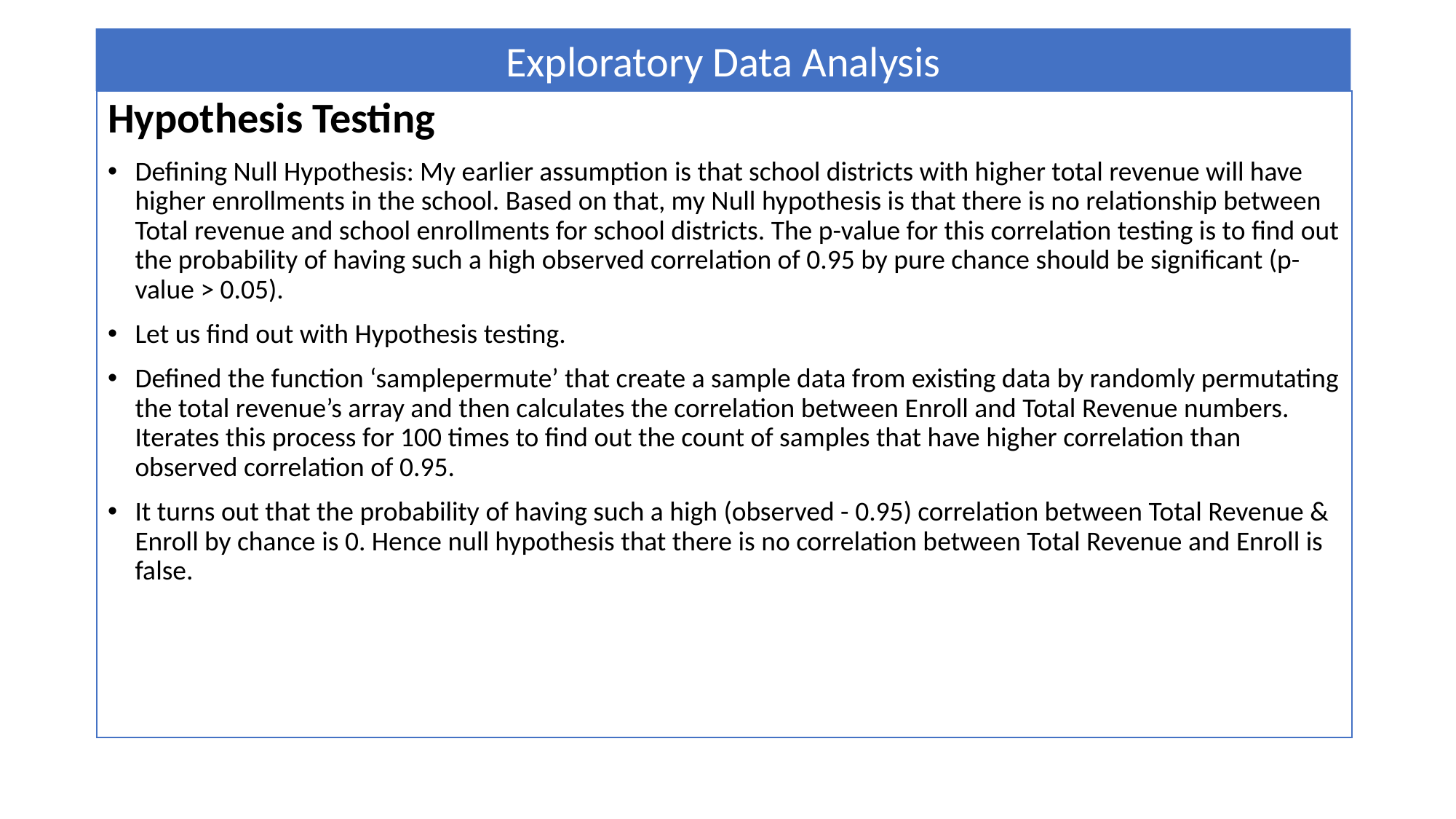

#
Exploratory Data Analysis
Hypothesis Testing
Defining Null Hypothesis: My earlier assumption is that school districts with higher total revenue will have higher enrollments in the school. Based on that, my Null hypothesis is that there is no relationship between Total revenue and school enrollments for school districts. The p-value for this correlation testing is to find out the probability of having such a high observed correlation of 0.95 by pure chance should be significant (p-value > 0.05).
Let us find out with Hypothesis testing.
Defined the function ‘samplepermute’ that create a sample data from existing data by randomly permutating the total revenue’s array and then calculates the correlation between Enroll and Total Revenue numbers. Iterates this process for 100 times to find out the count of samples that have higher correlation than observed correlation of 0.95.
It turns out that the probability of having such a high (observed - 0.95) correlation between Total Revenue & Enroll by chance is 0. Hence null hypothesis that there is no correlation between Total Revenue and Enroll is false.